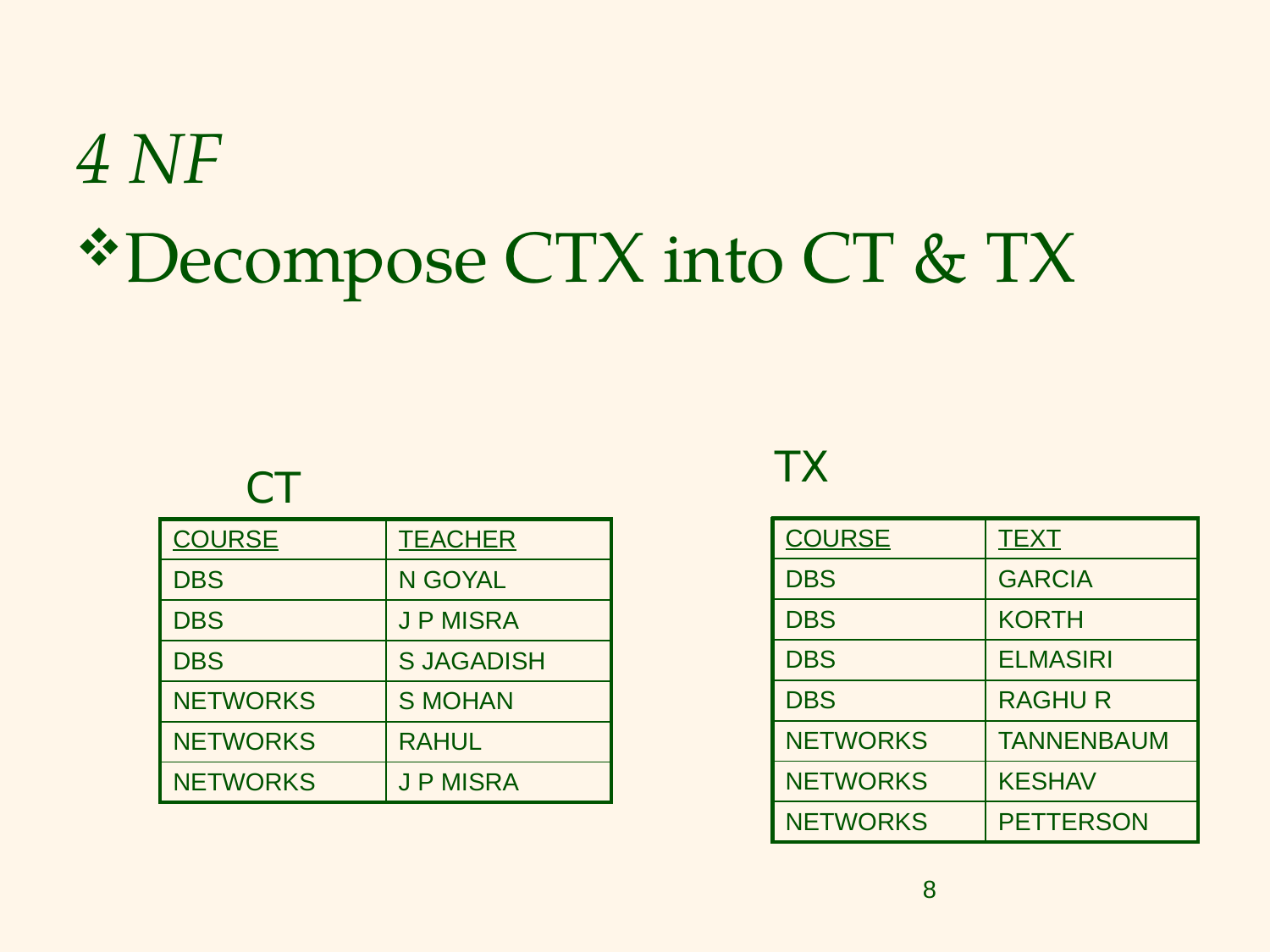

# 4 NF
Decompose CTX into CT & TX
TX
CT
| COURSE | TEXT |
| --- | --- |
| DBS | GARCIA |
| DBS | KORTH |
| DBS | ELMASIRI |
| DBS | RAGHU R |
| NETWORKS | TANNENBAUM |
| NETWORKS | KESHAV |
| NETWORKS | PETTERSON |
| COURSE | TEACHER |
| --- | --- |
| DBS | N GOYAL |
| DBS | J P MISRA |
| DBS | S JAGADISH |
| NETWORKS | S MOHAN |
| NETWORKS | RAHUL |
| NETWORKS | J P MISRA |
8